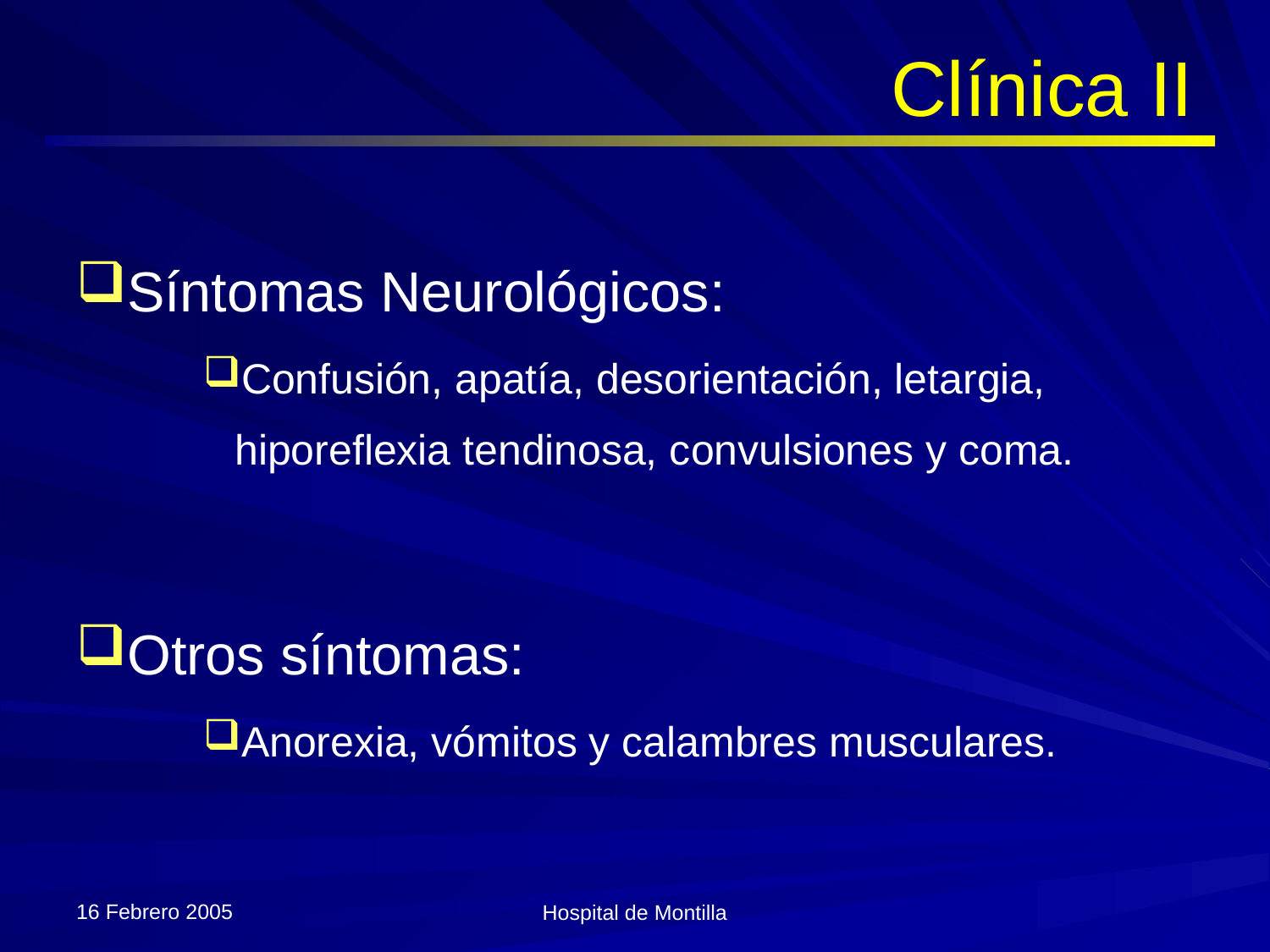

# Clínica II
Síntomas Neurológicos:
Confusión, apatía, desorientación, letargia, hiporeflexia tendinosa, convulsiones y coma.

Otros síntomas:
Anorexia, vómitos y calambres musculares.

16 Febrero 2005
Hospital de Montilla